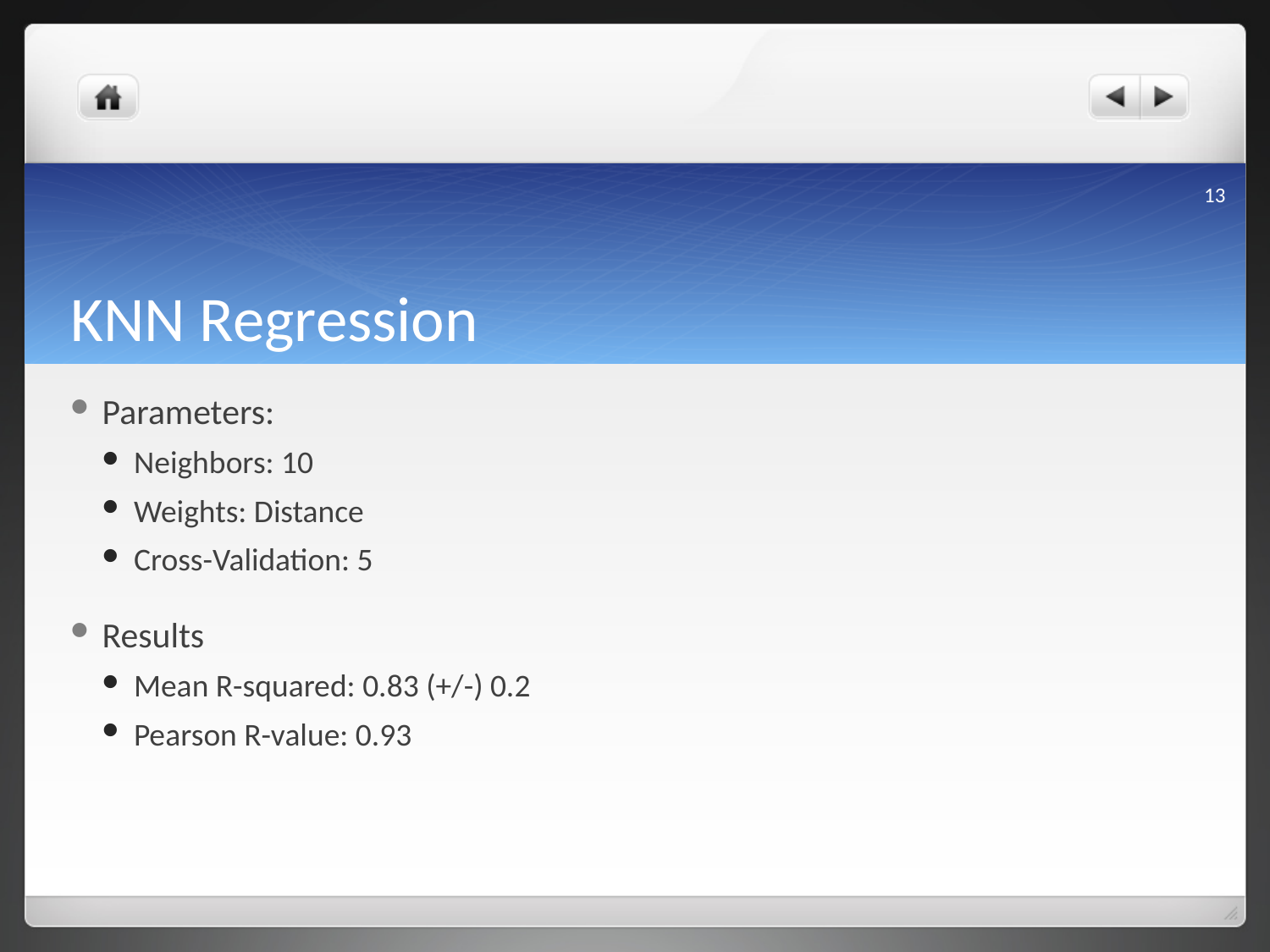

13
# KNN Regression
Parameters:
Neighbors: 10
Weights: Distance
Cross-Validation: 5
Results
Mean R-squared: 0.83 (+/-) 0.2
Pearson R-value: 0.93